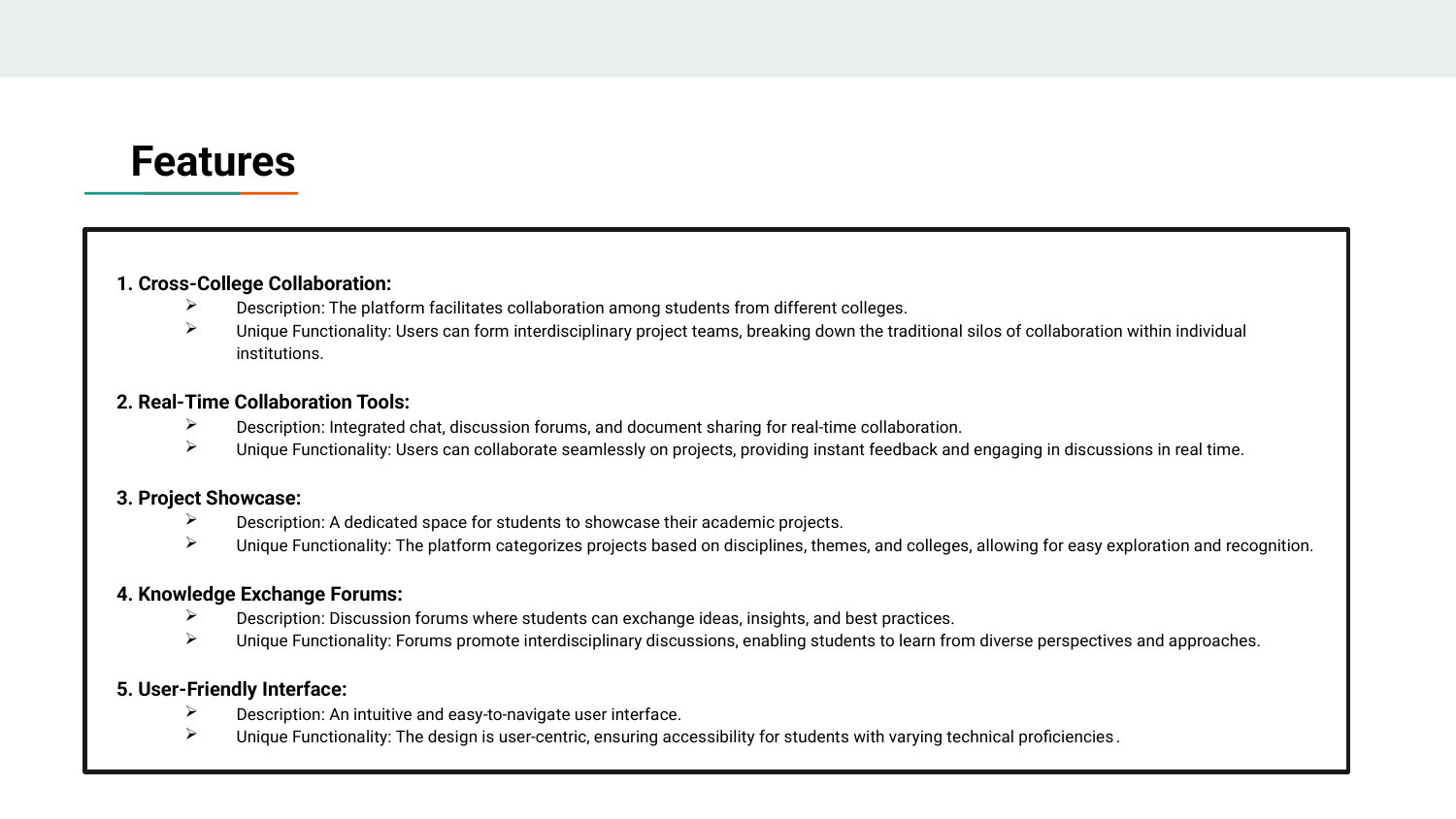

# Features

1. Cross-College Collaboration:
Description: The platform facilitates collaboration among students from different colleges.
Unique Functionality: Users can form interdisciplinary project teams, breaking down the traditional silos of collaboration within individual institutions.

2. Real-Time Collaboration Tools:
Description: Integrated chat, discussion forums, and document sharing for real-time collaboration.
Unique Functionality: Users can collaborate seamlessly on projects, providing instant feedback and engaging in discussions in real time.

3. Project Showcase:
Description: A dedicated space for students to showcase their academic projects.
Unique Functionality: The platform categorizes projects based on disciplines, themes, and colleges, allowing for easy exploration and recognition.

4. Knowledge Exchange Forums:
Description: Discussion forums where students can exchange ideas, insights, and best practices.
Unique Functionality: Forums promote interdisciplinary discussions, enabling students to learn from diverse perspectives and approaches.

5. User-Friendly Interface:
Description: An intuitive and easy-to-navigate user interface.
Unique Functionality: The design is user-centric, ensuring accessibility for students with varying technical proficiencies.